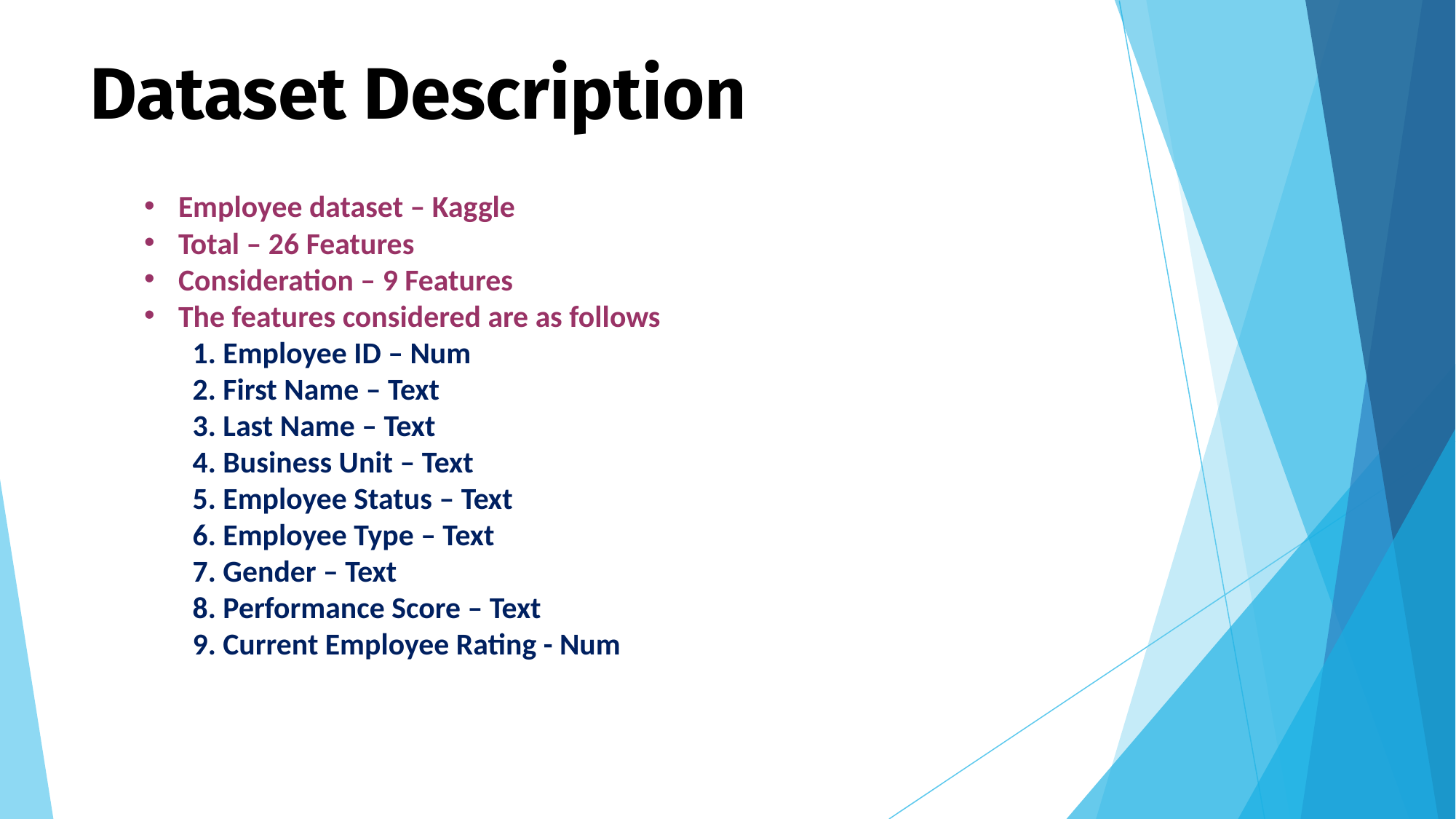

# Dataset Description
Employee dataset – Kaggle
Total – 26 Features
Consideration – 9 Features
The features considered are as follows
       1. Employee ID – Num
       2. First Name – Text
       3. Last Name – Text
       4. Business Unit – Text
       5. Employee Status – Text
       6. Employee Type – Text
       7. Gender – Text
       8. Performance Score – Text
       9. Current Employee Rating - Num